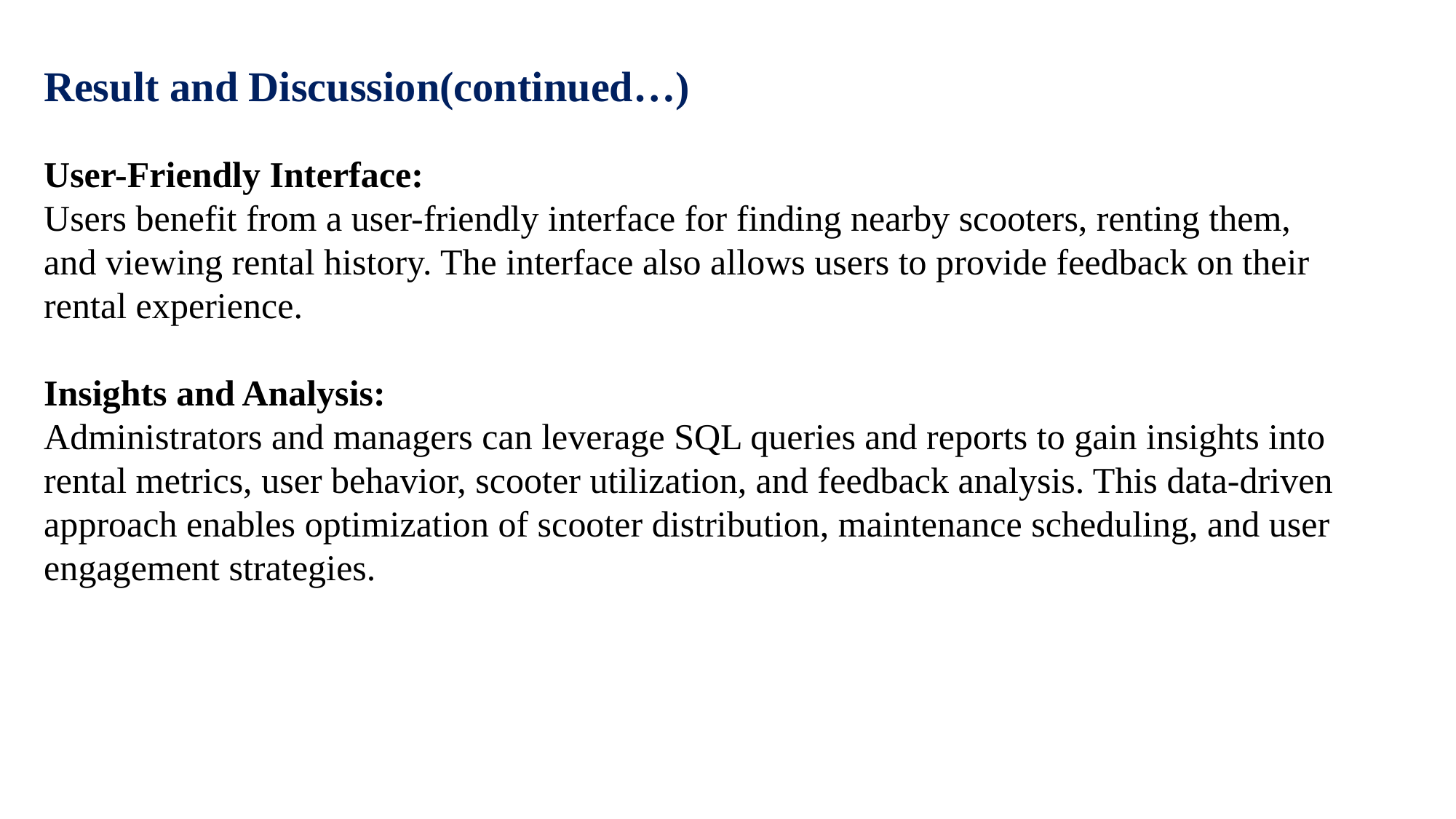

# Result and Discussion(continued…)
User-Friendly Interface:
Users benefit from a user-friendly interface for finding nearby scooters, renting them, and viewing rental history. The interface also allows users to provide feedback on their rental experience.

Insights and Analysis:
Administrators and managers can leverage SQL queries and reports to gain insights into rental metrics, user behavior, scooter utilization, and feedback analysis. This data-driven approach enables optimization of scooter distribution, maintenance scheduling, and user engagement strategies.

31